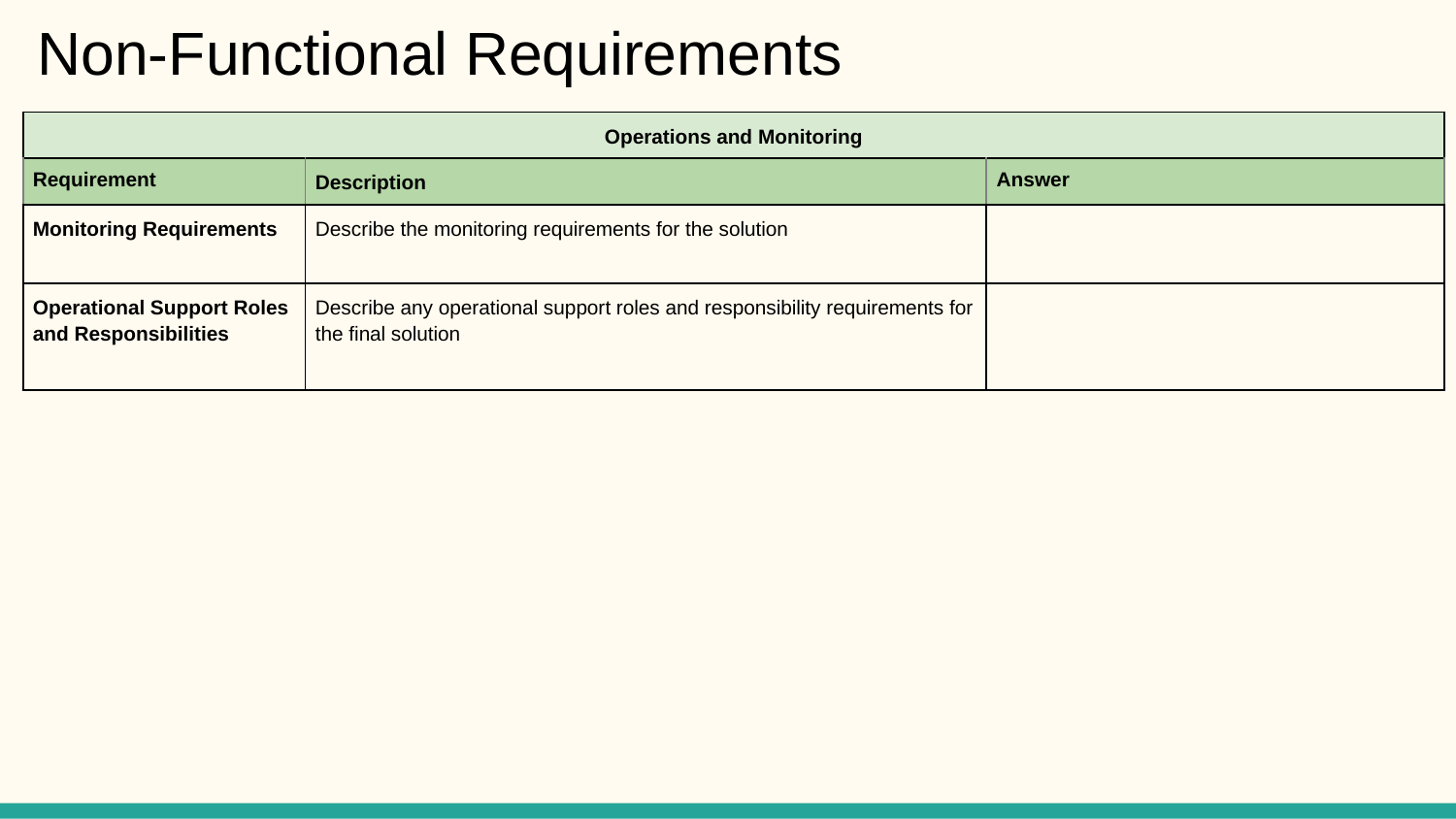

# Non-Functional Requirements
| Operations and Monitoring |  |  |
| --- | --- | --- |
| Requirement | Description | Answer |
| Monitoring Requirements | Describe the monitoring requirements for the solution |  |
| Operational Support Roles and Responsibilities | Describe any operational support roles and responsibility requirements for the final solution |  |